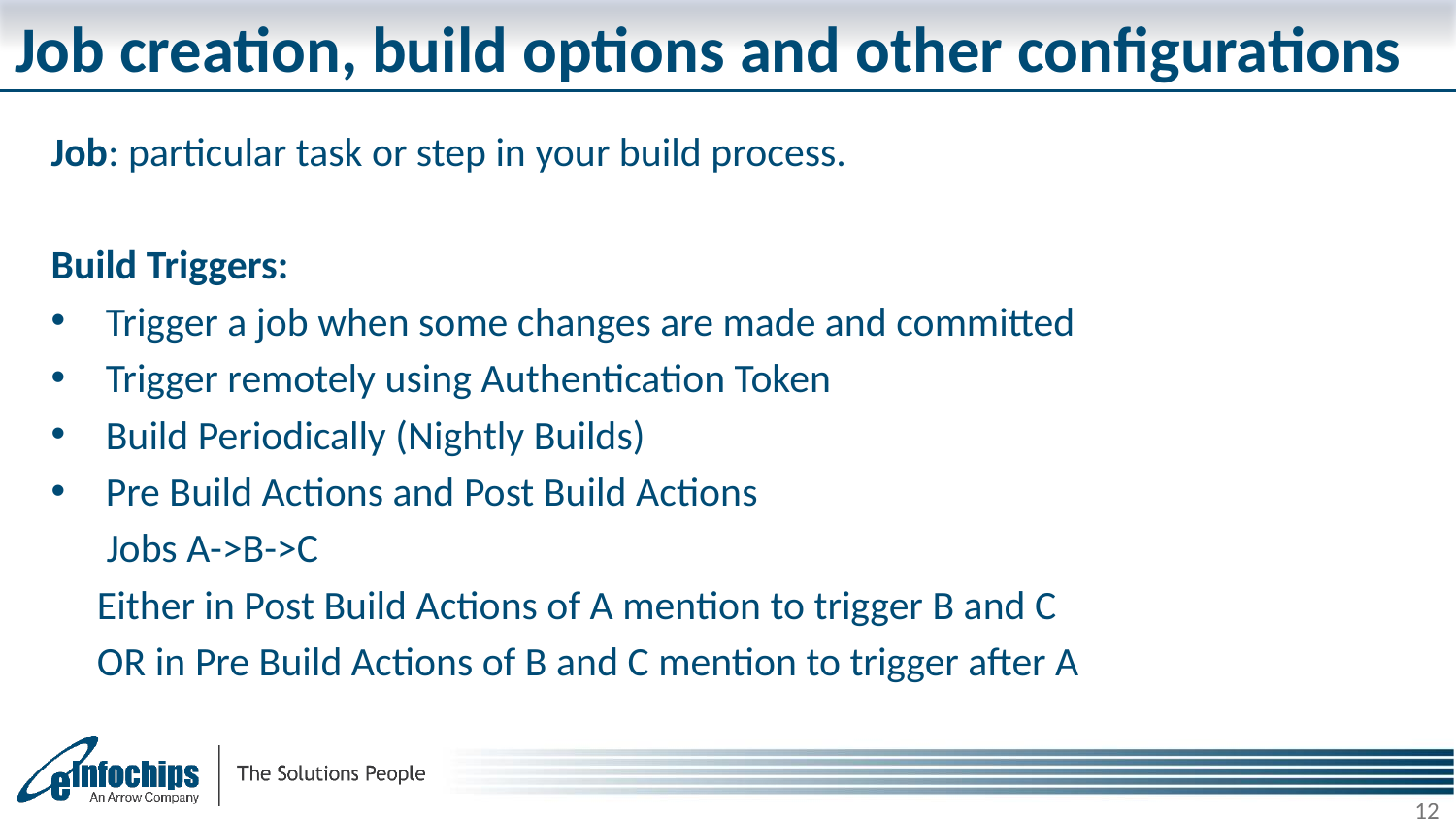

# Job creation, build options and other configurations
Job: particular task or step in your build process.

Build Triggers:
Trigger a job when some changes are made and committed
Trigger remotely using Authentication Token
Build Periodically (Nightly Builds)
Pre Build Actions and Post Build Actions
      Jobs A->B->C
     Either in Post Build Actions of A mention to trigger B and C
     OR in Pre Build Actions of B and C mention to trigger after A

12